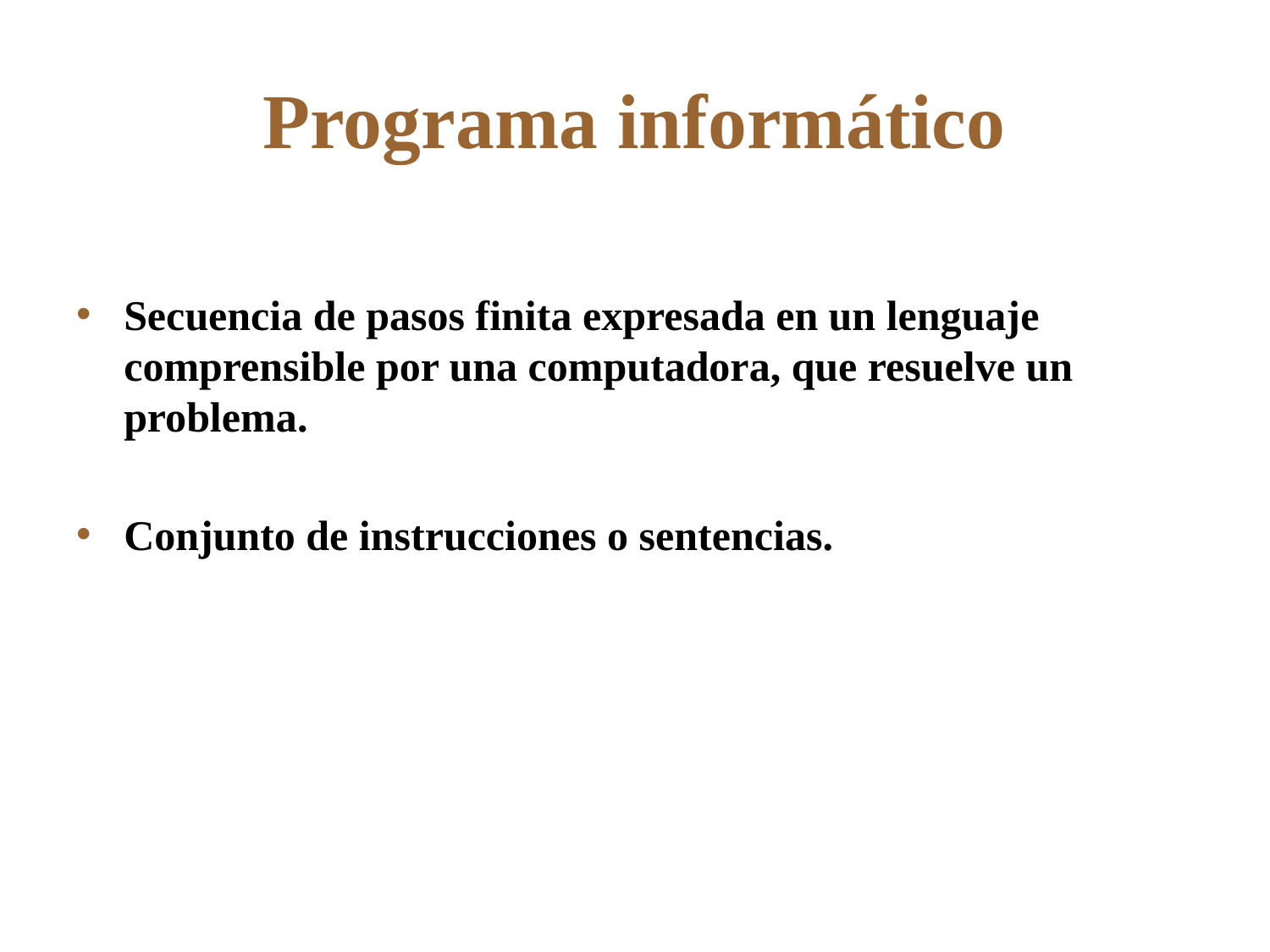

# Programa informático
Secuencia de pasos finita expresada en un lenguaje comprensible por una computadora, que resuelve un problema.

Conjunto de instrucciones o sentencias.